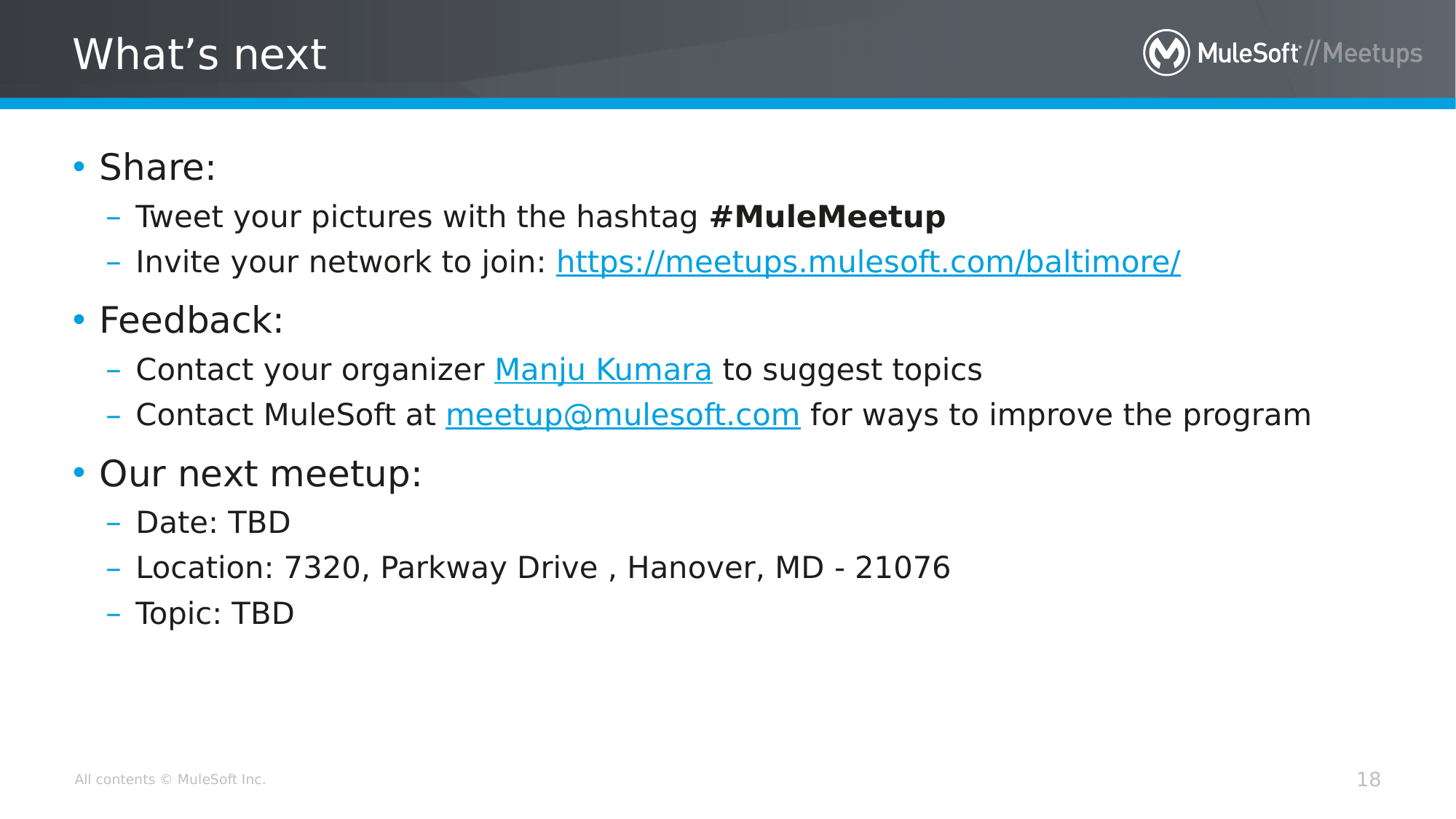

# What’s next
Share:
Tweet your pictures with the hashtag #MuleMeetup
Invite your network to join: https://meetups.mulesoft.com/baltimore/
Feedback:
Contact your organizer Manju Kumara to suggest topics
Contact MuleSoft at meetup@mulesoft.com for ways to improve the program
Our next meetup:
Date: TBD
Location: 7320, Parkway Drive , Hanover, MD - 21076
Topic: TBD
18